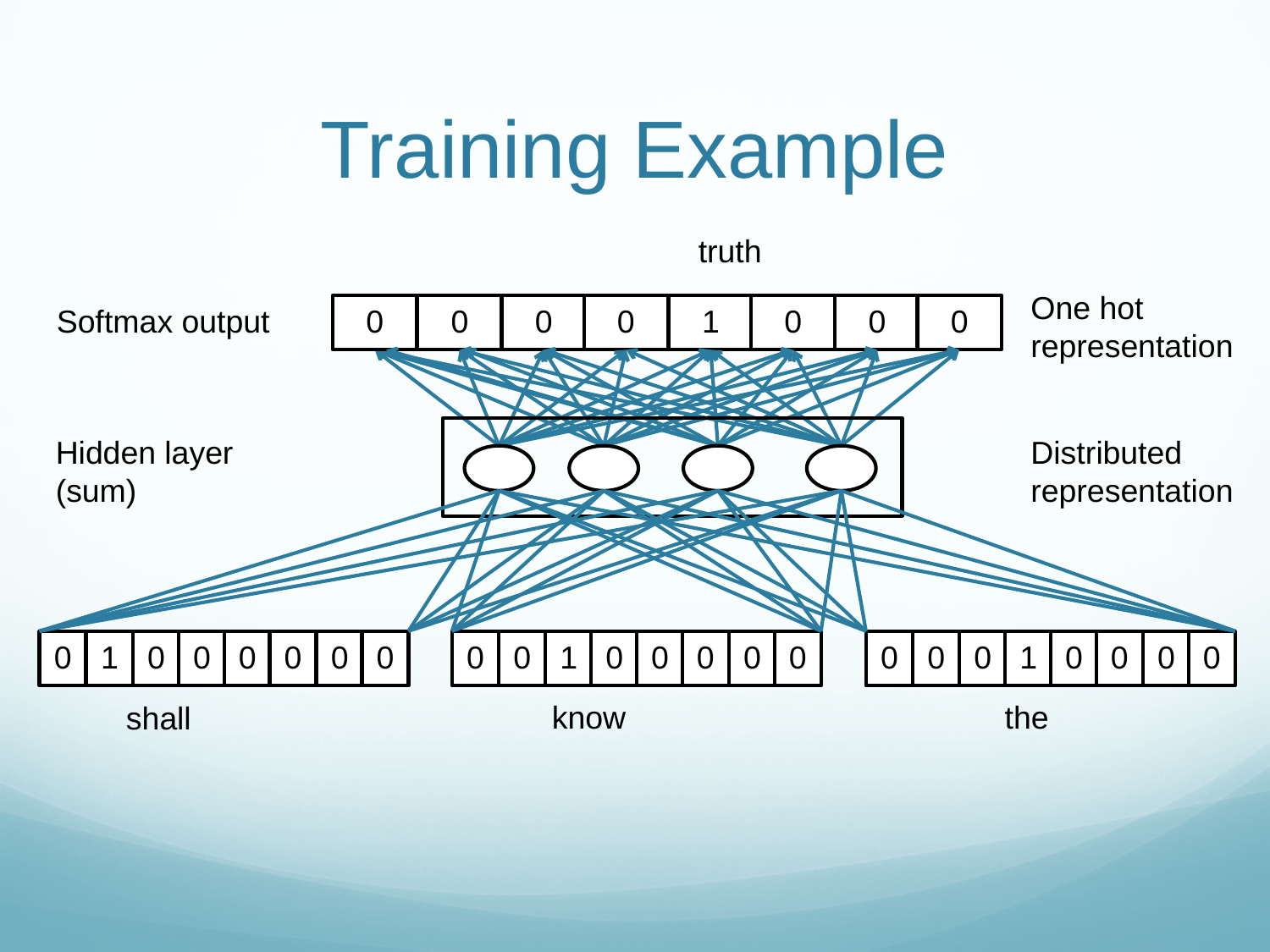

# Training Example
truth
One hot
representation
Softmax output
0
0
0
0
1
0
0
0

Distributed
representation
Hidden layer (sum)
0
1
0
0
0
0
0
0
0
0
1
0
0
0
0
0
0
0
0
1
0
0
0
0
know
the
shall